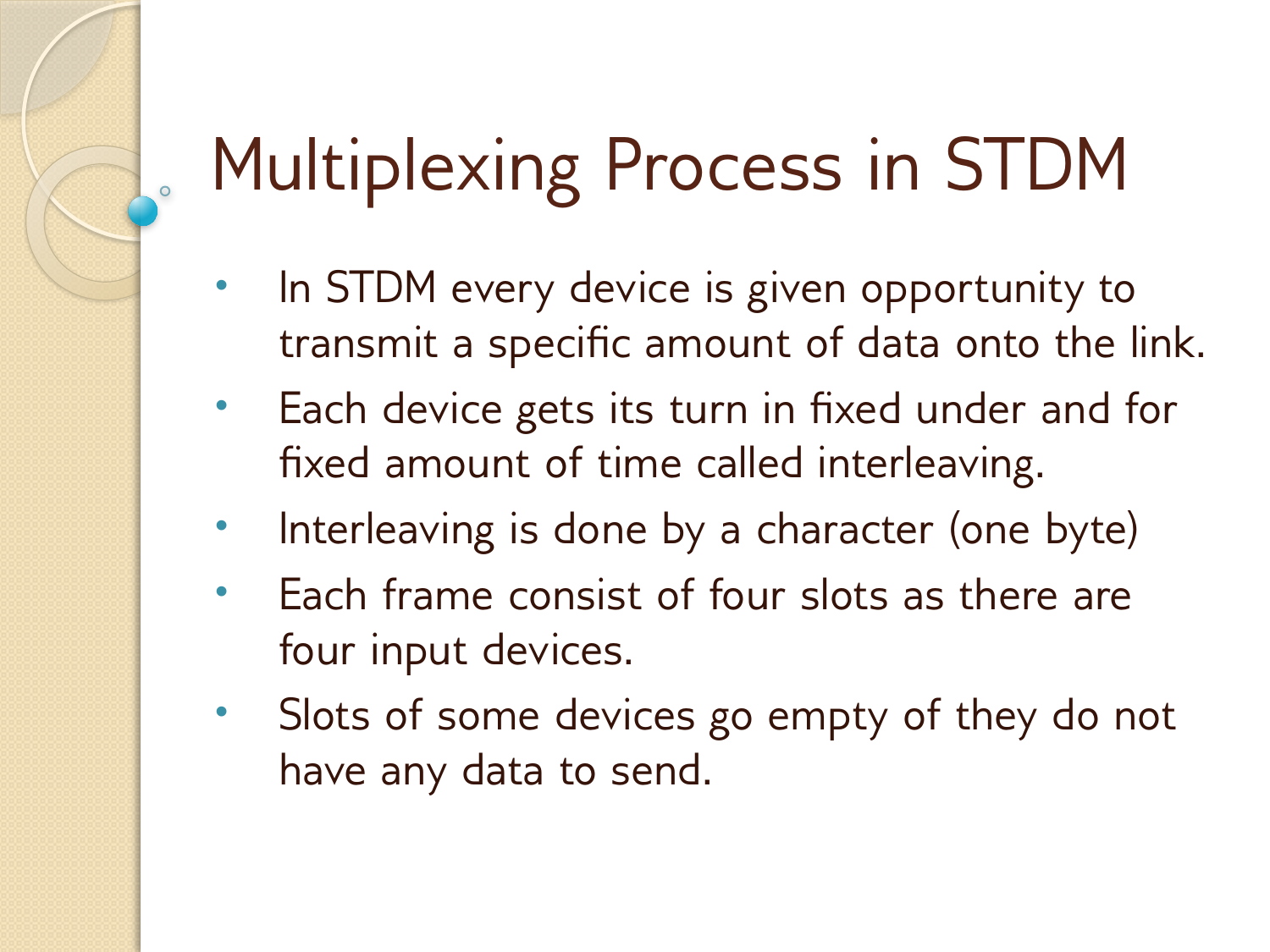

# Multiplexing Process in STDM
In STDM every device is given opportunity to transmit a specific amount of data onto the link.
Each device gets its turn in fixed under and for fixed amount of time called interleaving.
Interleaving is done by a character (one byte)
Each frame consist of four slots as there are four input devices.
Slots of some devices go empty of they do not have any data to send.